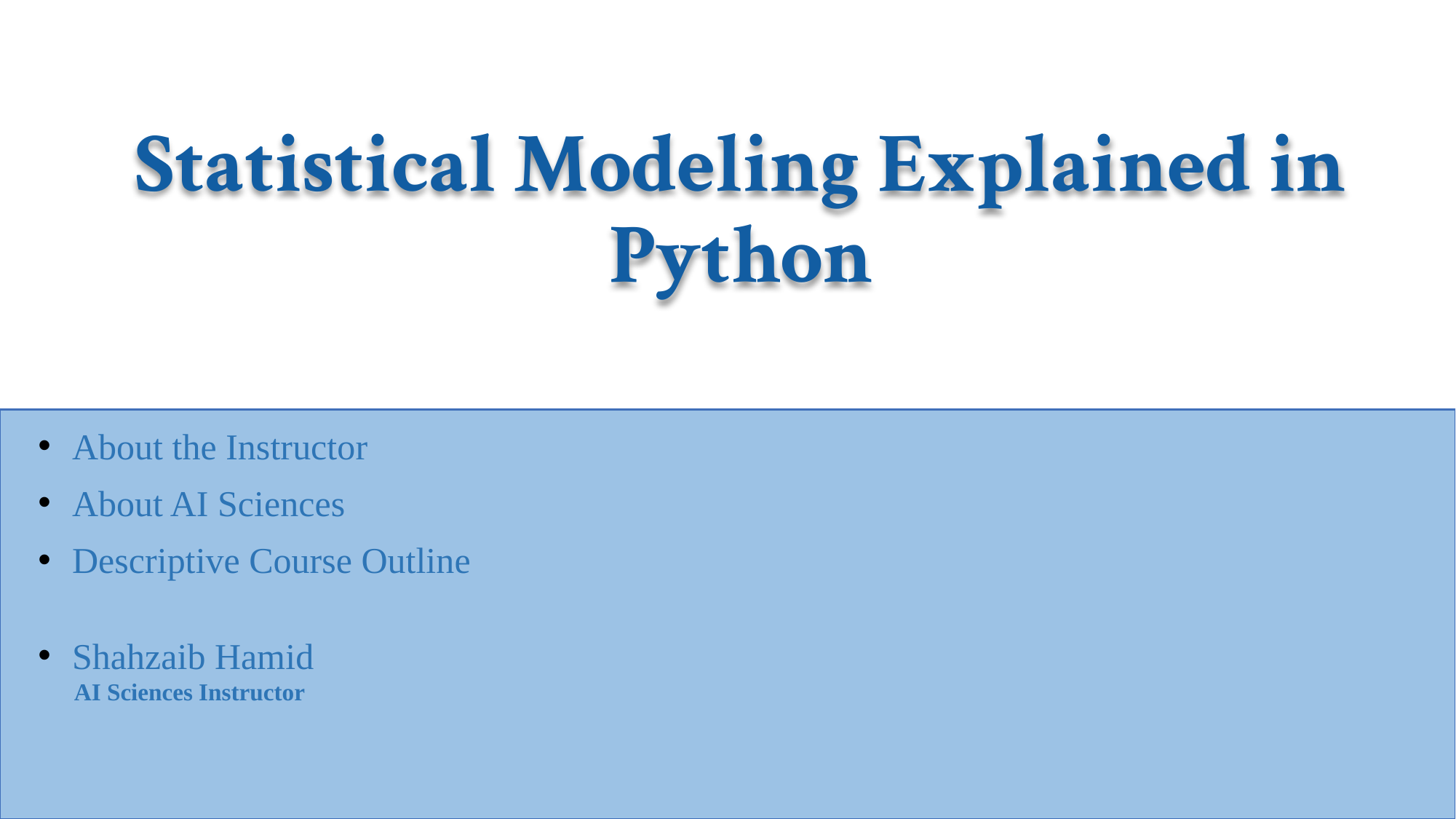

Statistical Modeling Explained in Python

About the Instructor
About AI Sciences
Descriptive Course Outline
Shahzaib Hamid
AI Sciences Instructor